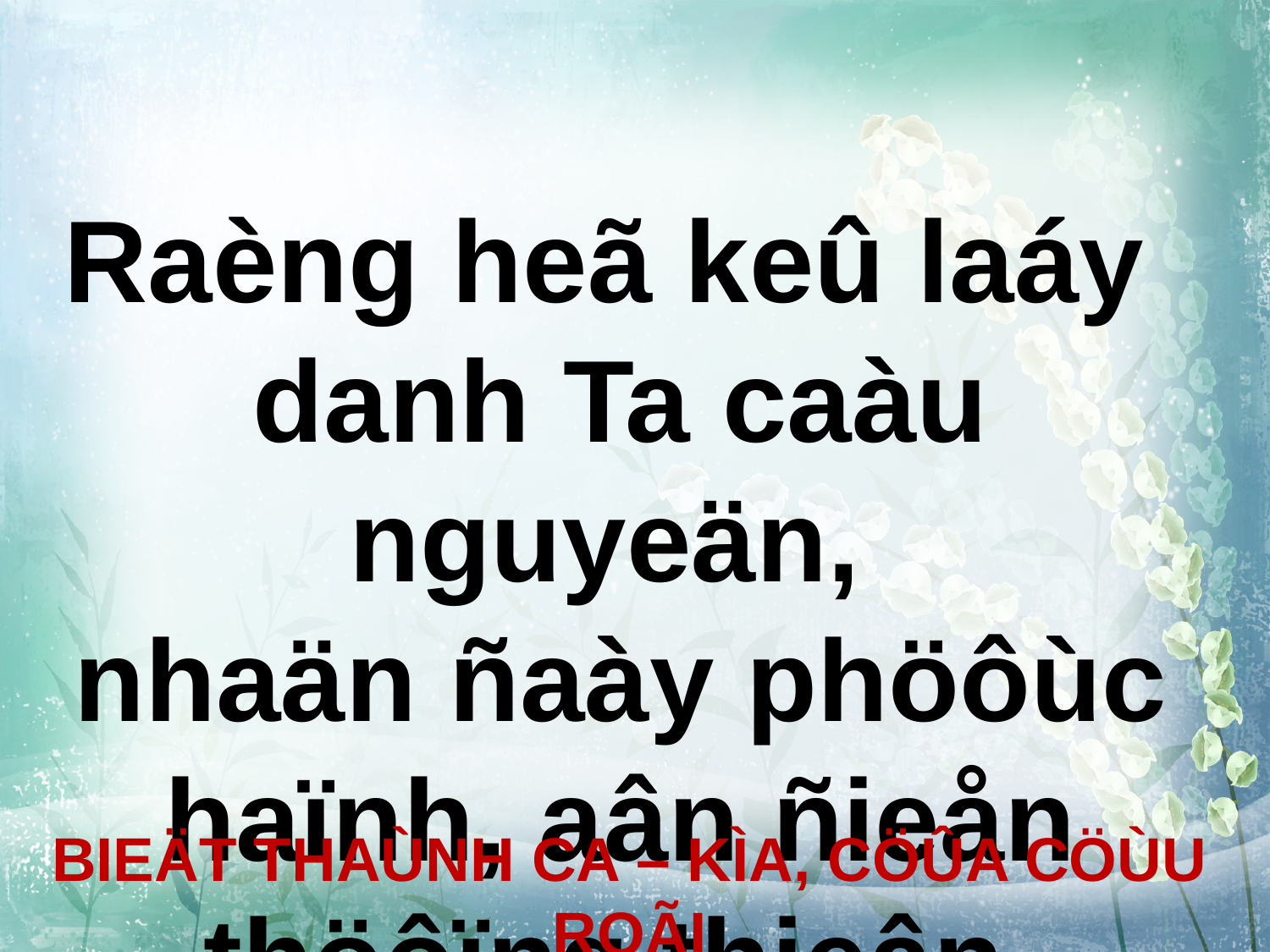

Raèng heã keû laáy
danh Ta caàu nguyeän,
nhaän ñaày phöôùc haïnh, aân ñieån thöôïng thieân.
BIEÄT THAÙNH CA – KÌA, CÖÛA CÖÙU ROÃI